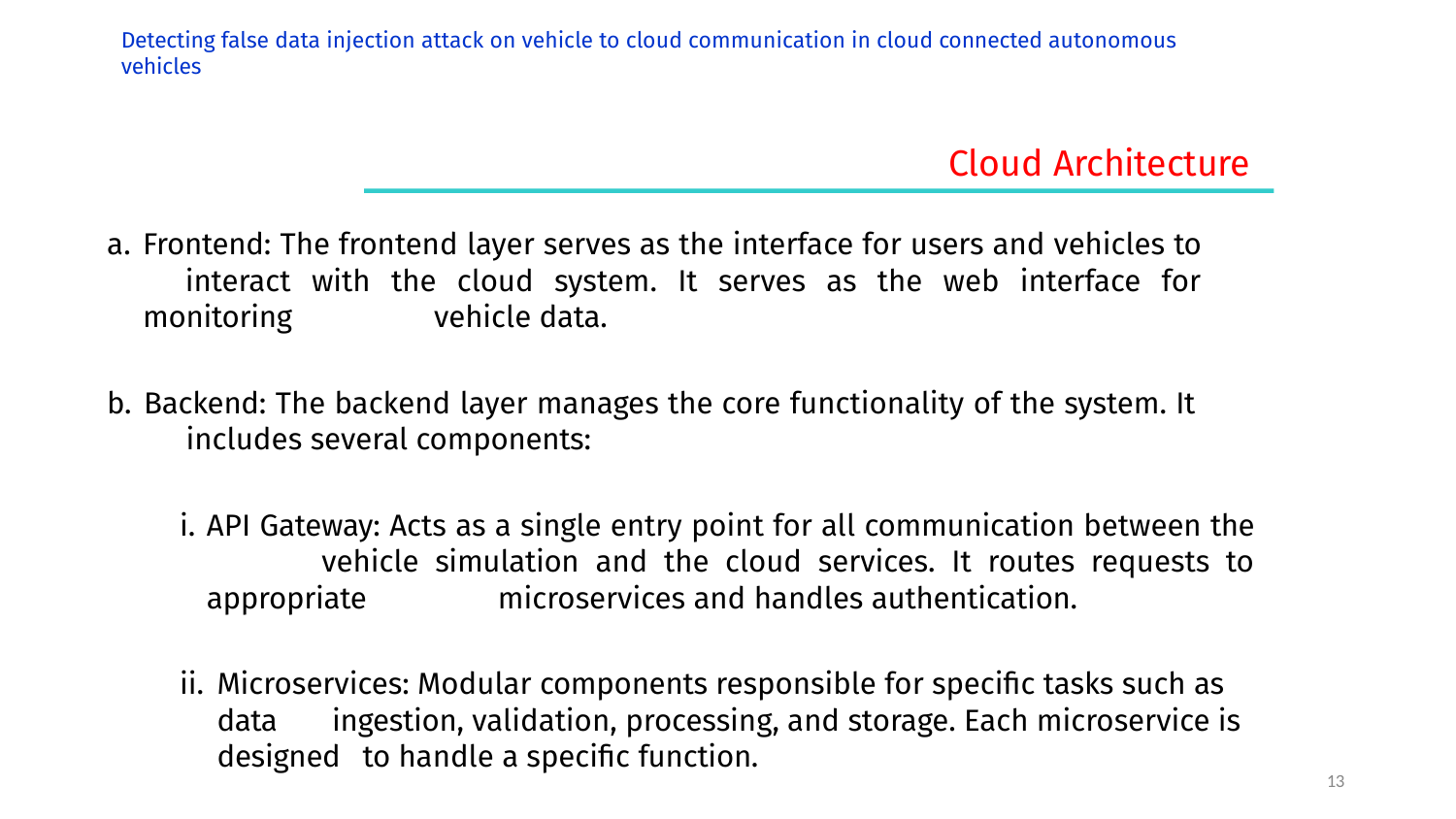

Detecting false data injection attack on vehicle to cloud communication in cloud connected autonomous vehicles
# Cloud Architecture

Frontend: The frontend layer serves as the interface for users and vehicles to 	interact with the cloud system. It serves as the web interface for monitoring 	vehicle data.

Backend: The backend layer manages the core functionality of the system. It 	includes several components:

API Gateway: Acts as a single entry point for all communication between the 	vehicle simulation and the cloud services. It routes requests to appropriate 	microservices and handles authentication.

Microservices: Modular components responsible for specific tasks such as data 	ingestion, validation, processing, and storage. Each microservice is designed 	to handle a specific function.
13